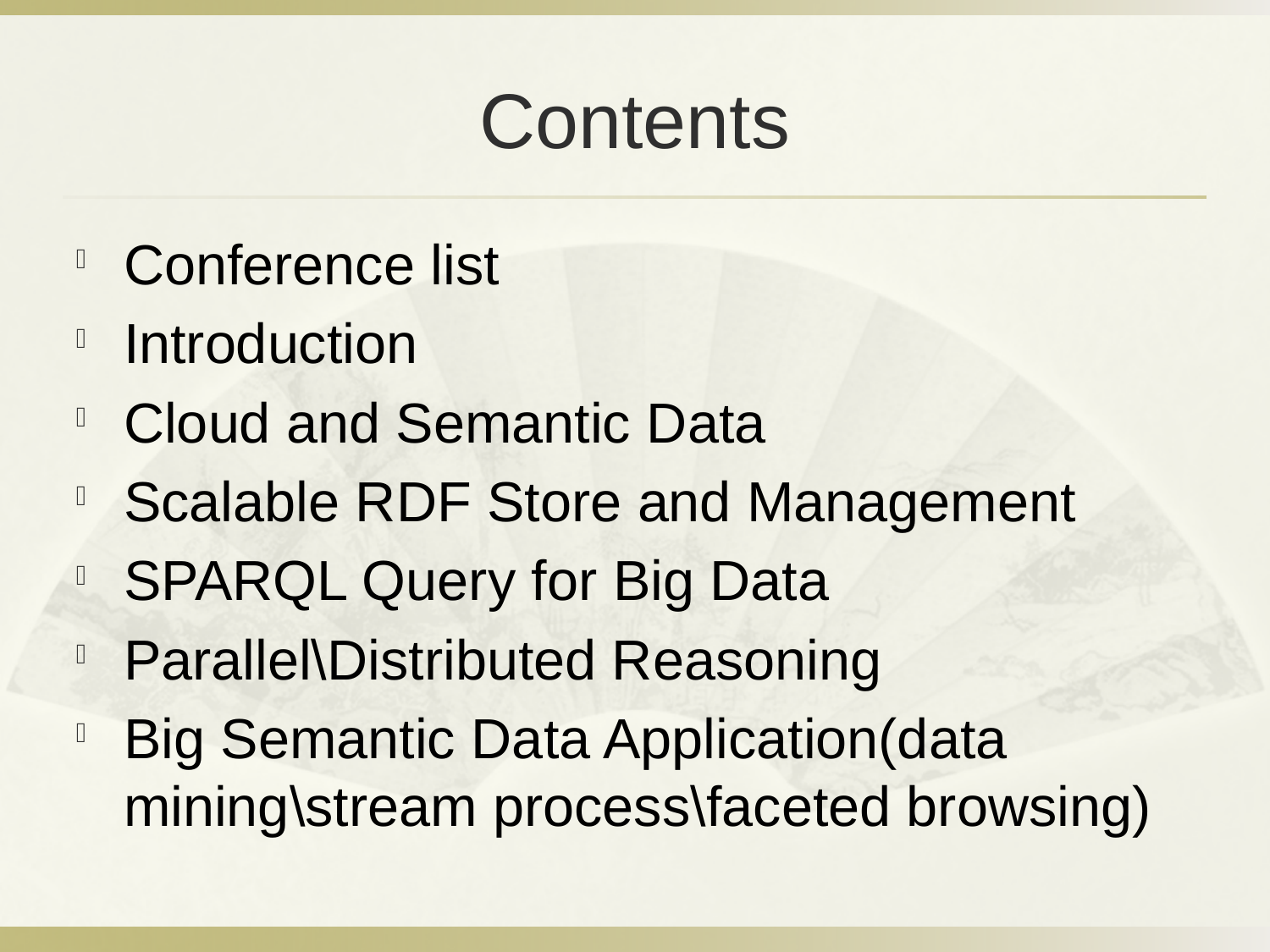

# Contents
Conference list
Introduction
Cloud and Semantic Data
Scalable RDF Store and Management
SPARQL Query for Big Data
Parallel\Distributed Reasoning
Big Semantic Data Application(data mining\stream process\faceted browsing)